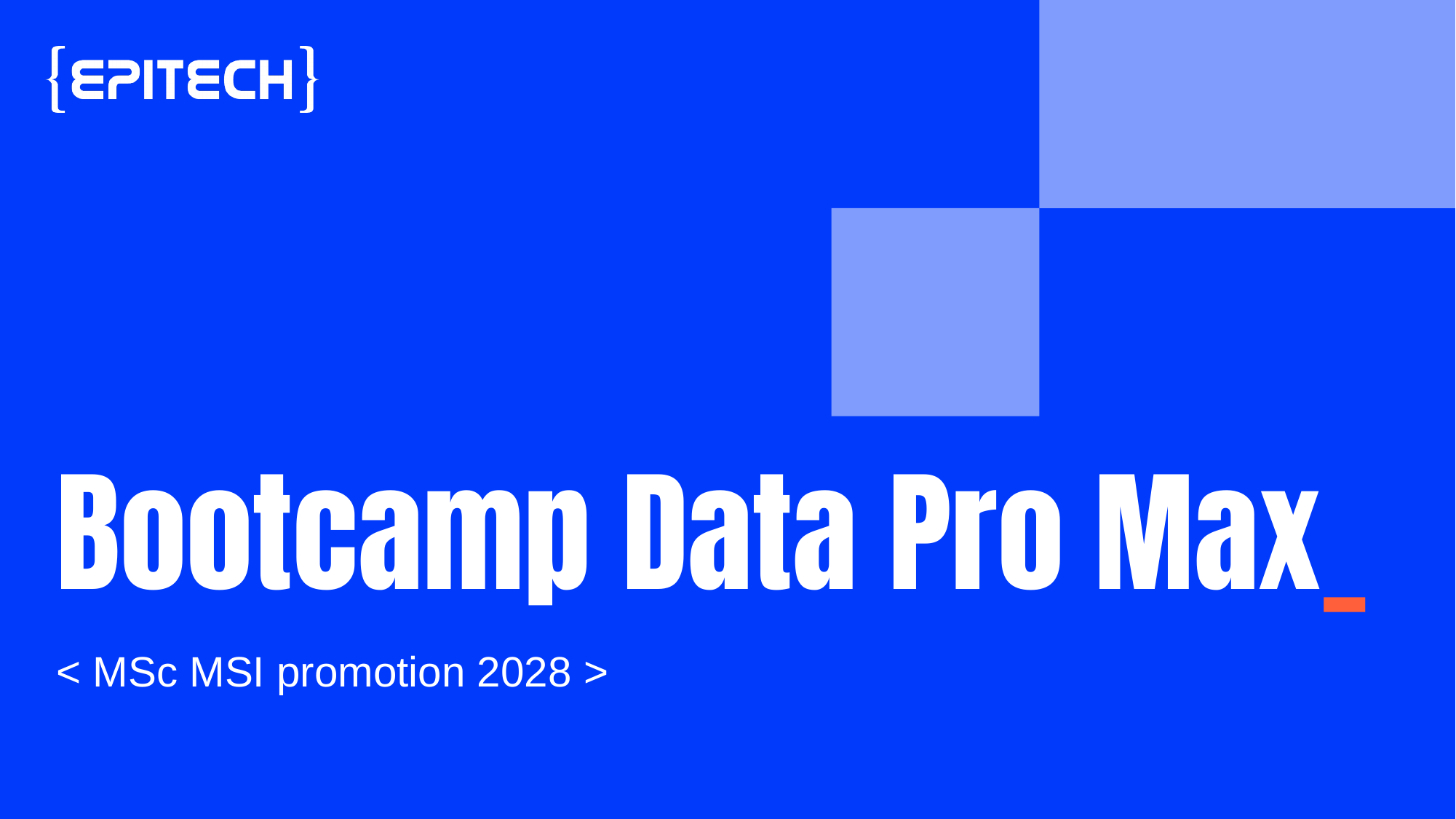

# Bootcamp Data Pro Max_
< MSc MSI promotion 2028 >